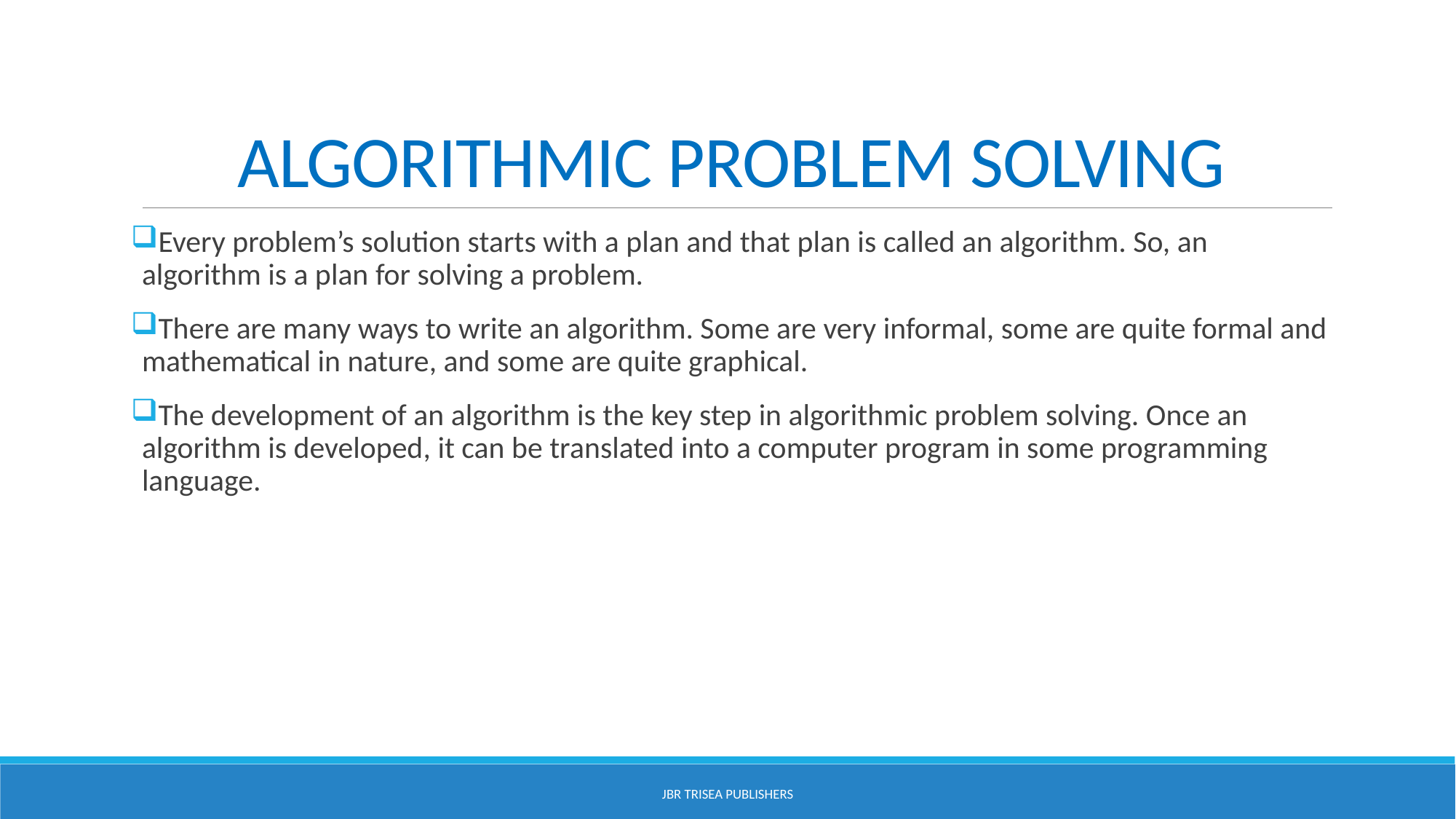

# ALGORITHMIC PROBLEM SOLVING
Every problem’s solution starts with a plan and that plan is called an algorithm. So, an algorithm is a plan for solving a problem.
There are many ways to write an algorithm. Some are very informal, some are quite formal and mathematical in nature, and some are quite graphical.
The development of an algorithm is the key step in algorithmic problem solving. Once an algorithm is developed, it can be translated into a computer program in some programming language.

JBR Trisea Publishers